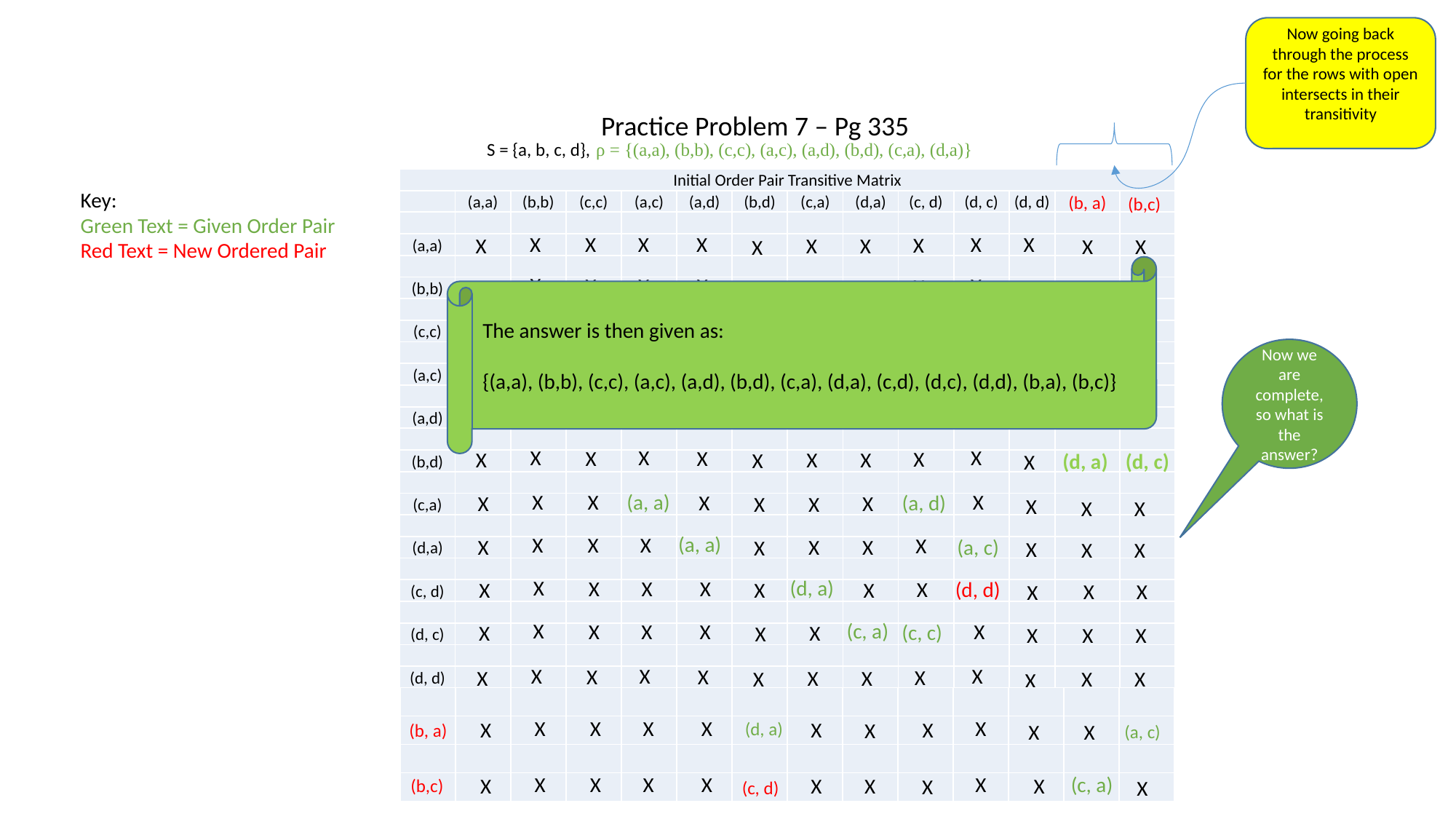

Now going back through the process for the rows with open intersects in their transitivity

Practice Problem 7 – Pg 335
S = {a, b, c, d}, 	ρ = {(a,a), (b,b), (c,c), (a,c), (a,d), (b,d), (c,a), (d,a)}
| Initial Order Pair Transitive Matrix |  |  |  |  |  |  |  |  |  |  |  |  |  |
| --- | --- | --- | --- | --- | --- | --- | --- | --- | --- | --- | --- | --- | --- |
|  | (a,a) | (b,b) | (c,c) | (a,c) | (a,d) | (b,d) | (c,a) | (d,a) | (c, d) | (d, c) | (d, d) |  |  |
|  |  |  |  |  |  |  |  |  |  |  |  |  |  |
| (a,a) |  |  |  |  |  |  |  |  |  |  |  |  |  |
|  |  |  |  |  |  |  |  |  |  |  |  |  |  |
| (b,b) |  |  |  |  |  |  |  |  |  |  |  |  |  |
|  |  |  |  |  |  |  |  |  |  |  |  |  |  |
| (c,c) |  |  |  |  |  |  |  |  |  |  |  |  |  |
|  |  |  |  |  |  |  |  |  |  |  |  |  |  |
| (a,c) |  |  |  |  |  |  |  |  |  |  |  |  |  |
|  |  |  |  |  |  |  |  |  |  |  |  |  |  |
| (a,d) |  |  |  |  |  |  |  |  |  |  |  |  |  |
|  |  |  |  |  |  |  |  |  |  |  |  |  |  |
| (b,d) |  |  |  |  |  |  |  |  |  |  |  |  |  |
|  |  |  |  |  |  |  |  |  |  |  |  |  |  |
| (c,a) |  |  |  |  |  |  |  |  |  |  |  |  |  |
|  |  |  |  |  |  |  |  |  |  |  |  |  |  |
| (d,a) |  |  |  |  |  |  |  |  |  |  |  |  |  |
|  |  |  |  |  |  |  |  |  |  |  |  |  |  |
| (c, d) |  |  |  |  |  |  |  |  |  |  |  |  |  |
|  |  |  |  |  |  |  |  |  |  |  |  |  |  |
| (d, c) |  |  |  |  |  |  |  |  |  |  |  |  |  |
|  |  |  |  |  |  |  |  |  |  |  |  |  |  |
| (d, d) |  |  |  |  |  |  |  |  |  |  |  |  |  |
Key:
Green Text = Given Order Pair
Red Text = New Ordered Pair
(b, a)
(b,c)
X
X
X
X
X
X
X
X
X
X
X
X
X
The answer is then given as:

{(a,a), (b,b), (c,c), (a,c), (a,d), (b,d), (c,a), (d,a), (c,d), (d,c), (d,d), (b,a), (b,c)}
X
X
X
X
X
X
X
X
X
X
X
X
X
X
X
X
X
X
X
X
X
X
X
X
X
X
Now we are complete, so what is the answer?
X
X
X
X
X
X
X
(c, c)
X
X
X
(c,d)
X
X
X
X
X
X
(d, c)
X
(d, d)
X
X
X
X
X
X
X
X
X
X
X
X
X
X
X
(d, c)
(d, a)
X
X
(a, a)
X
X
X
(a, d)
X
X
X
X
X
X
X
(a, a)
X
X
X
X
X
X
X
(a, c)
X
X
X
X
X
(d, a)
X
X
X
X
(d, d)
X
X
X
X
X
X
(c, a)
X
X
X
X
X
(c, c)
X
X
X
X
X
X
X
X
X
X
X
X
X
X
X
X
X
X
X
|  |  |  |  |  |  |  |  |  |  |  |  |  |  |
| --- | --- | --- | --- | --- | --- | --- | --- | --- | --- | --- | --- | --- | --- |
|  |  |  |  |  |  |  |  |  |  |  |  |  |  |
|  |  |  |  |  |  |  |  |  |  |  |  |  |  |
|  |  |  |  |  |  |  |  |  |  |  |  |  |  |
X
X
X
X
X
X
X
X
X
(d, a)
X
X
(b, a)
(a, c)
X
X
X
(c, a)
X
X
X
X
X
X
X
(b,c)
X
(c, d)